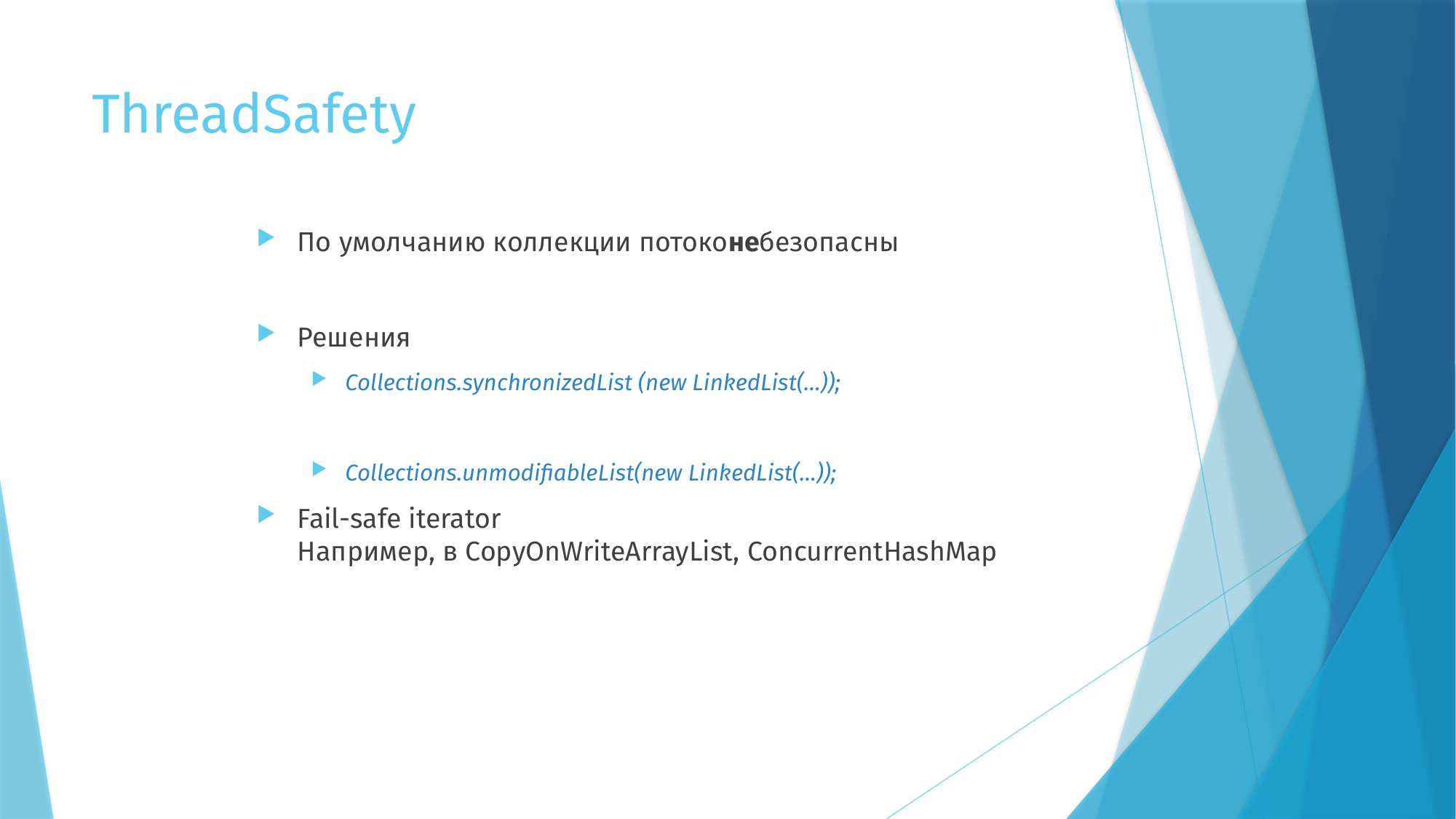

# ThreadSafety
По умолчанию коллекции потоконебезопасны

Решения
Collections.synchronizedList (new LinkedList(…));

Collections.unmodifiableList(new LinkedList(…));
Fail-safe iterator
Например, в CopyOnWriteArrayList, ConcurrentHashMap